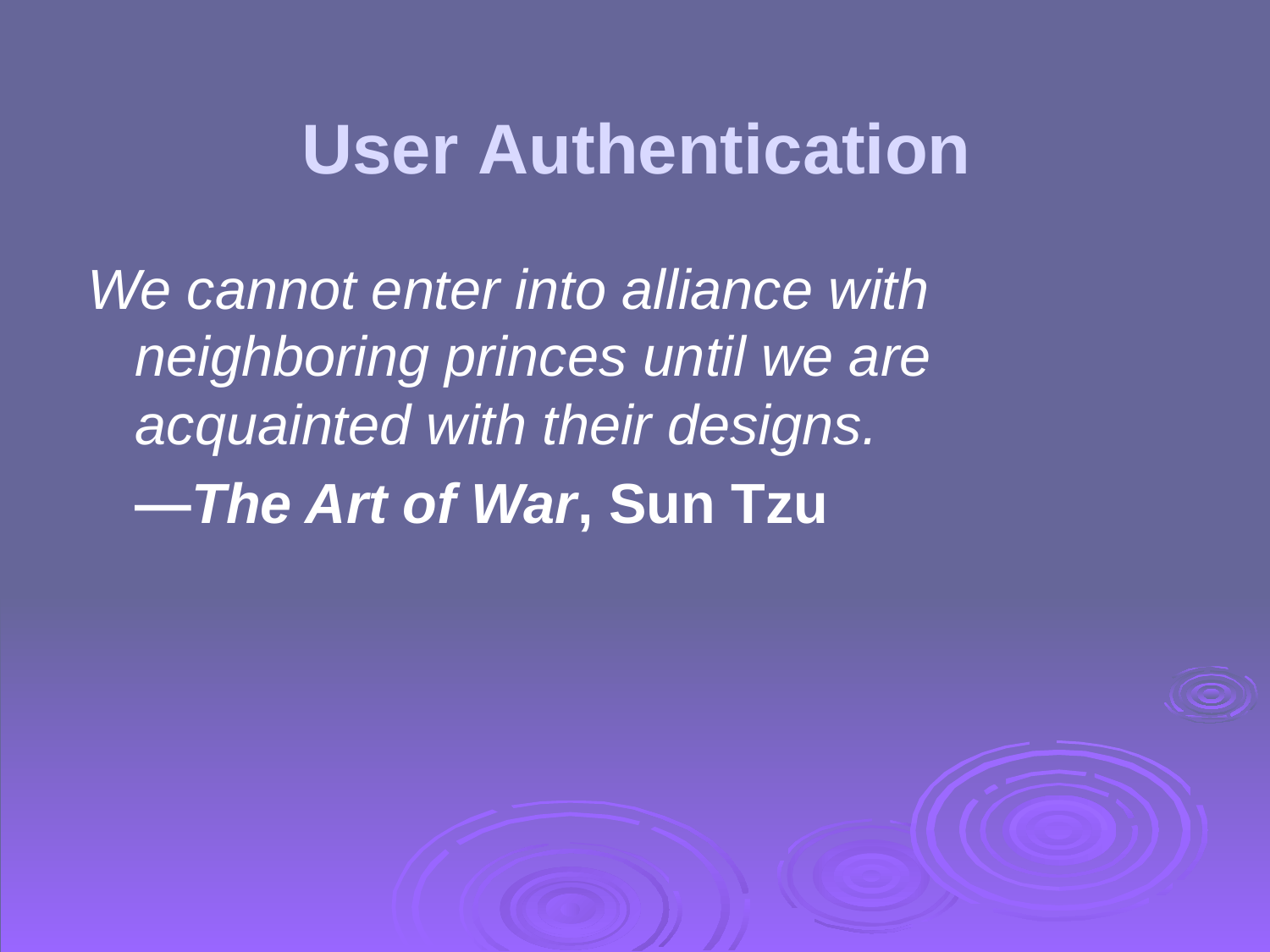

# User Authentication
We cannot enter into alliance with neighboring princes until we are acquainted with their designs.
	—The Art of War, Sun Tzu